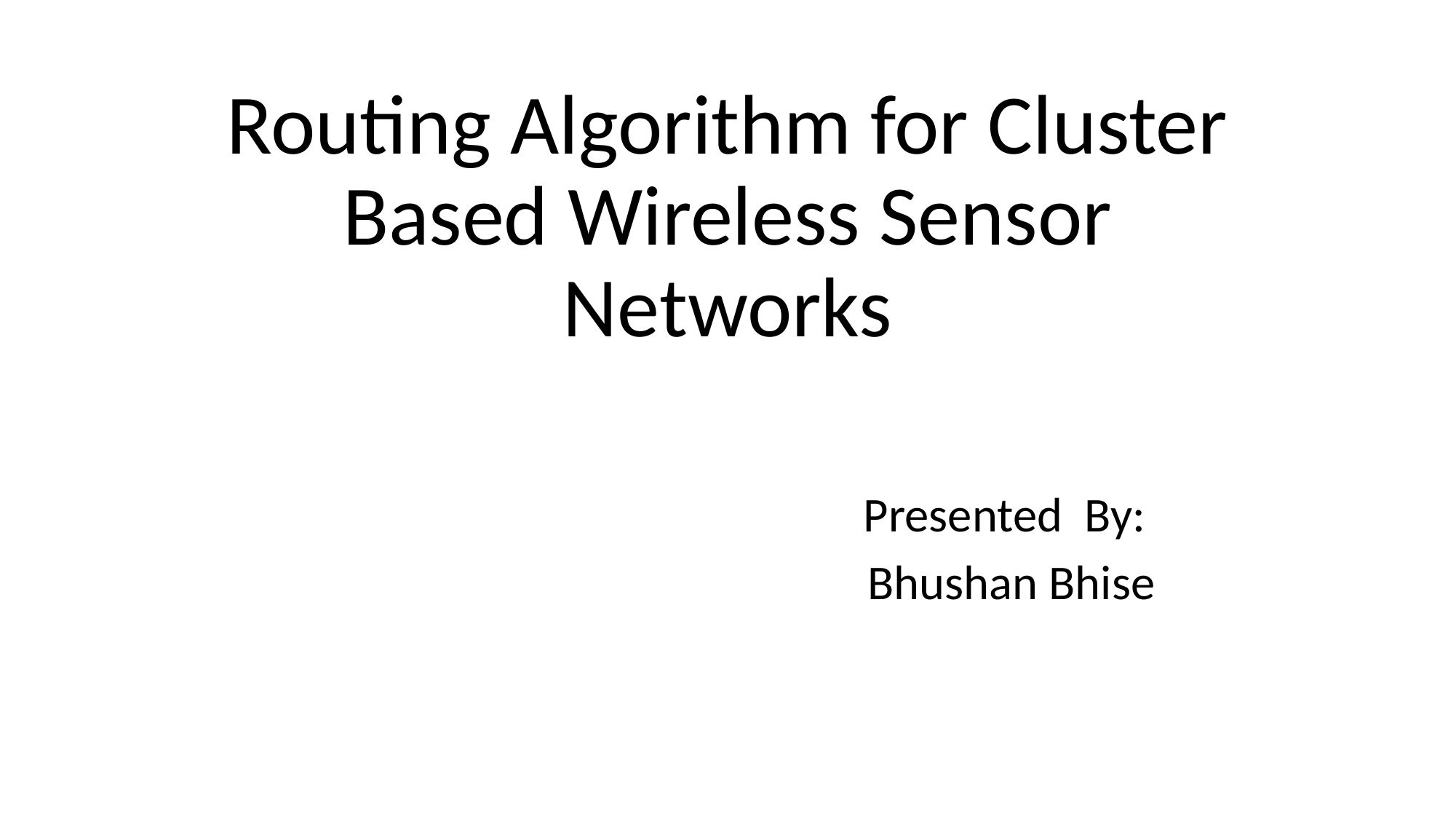

# Routing Algorithm for Cluster Based Wireless Sensor Networks

				   	 Presented  By:
					  Bhushan Bhise